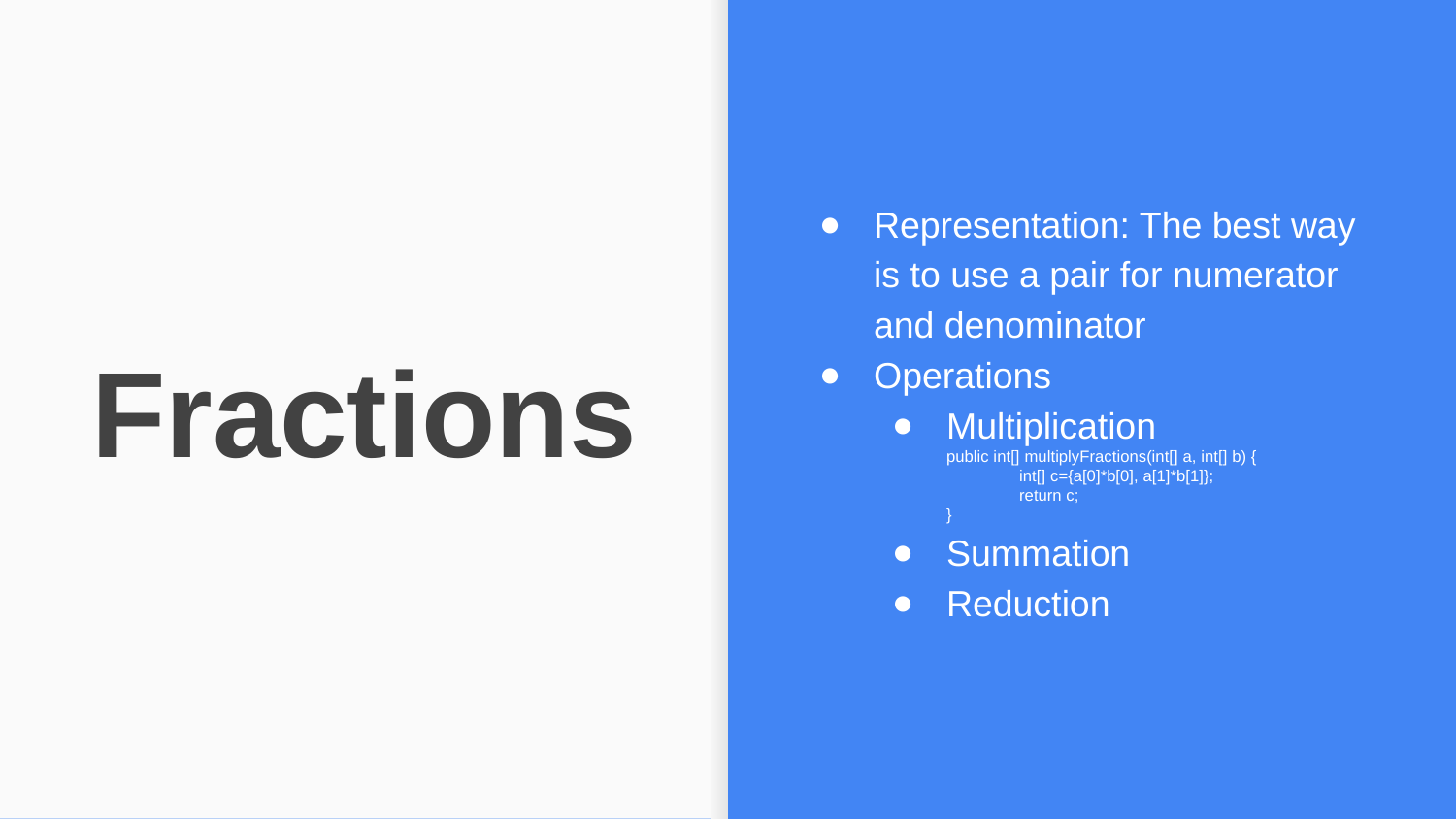

Representation: The best way is to use a pair for numerator and denominator
Operations
Multiplication
public int[] multiplyFractions(int[] a, int[] b) {
int[] c={a[0]*b[0], a[1]*b[1]};
return c;
}
Summation
Reduction
# Fractions